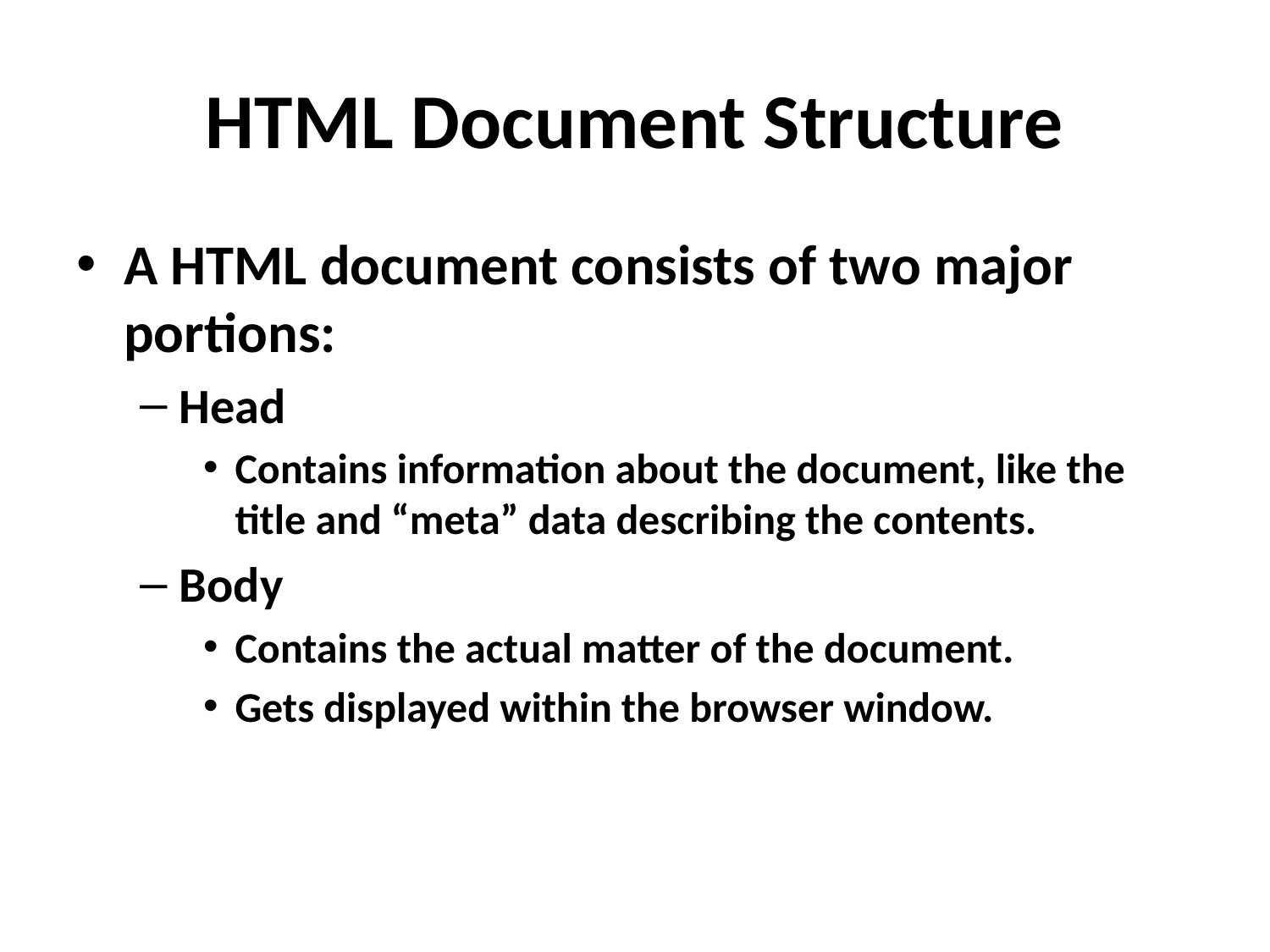

# HTML Document Structure
A HTML document consists of two major portions:
Head
Contains information about the document, like the title and “meta” data describing the contents.
Body
Contains the actual matter of the document.
Gets displayed within the browser window.